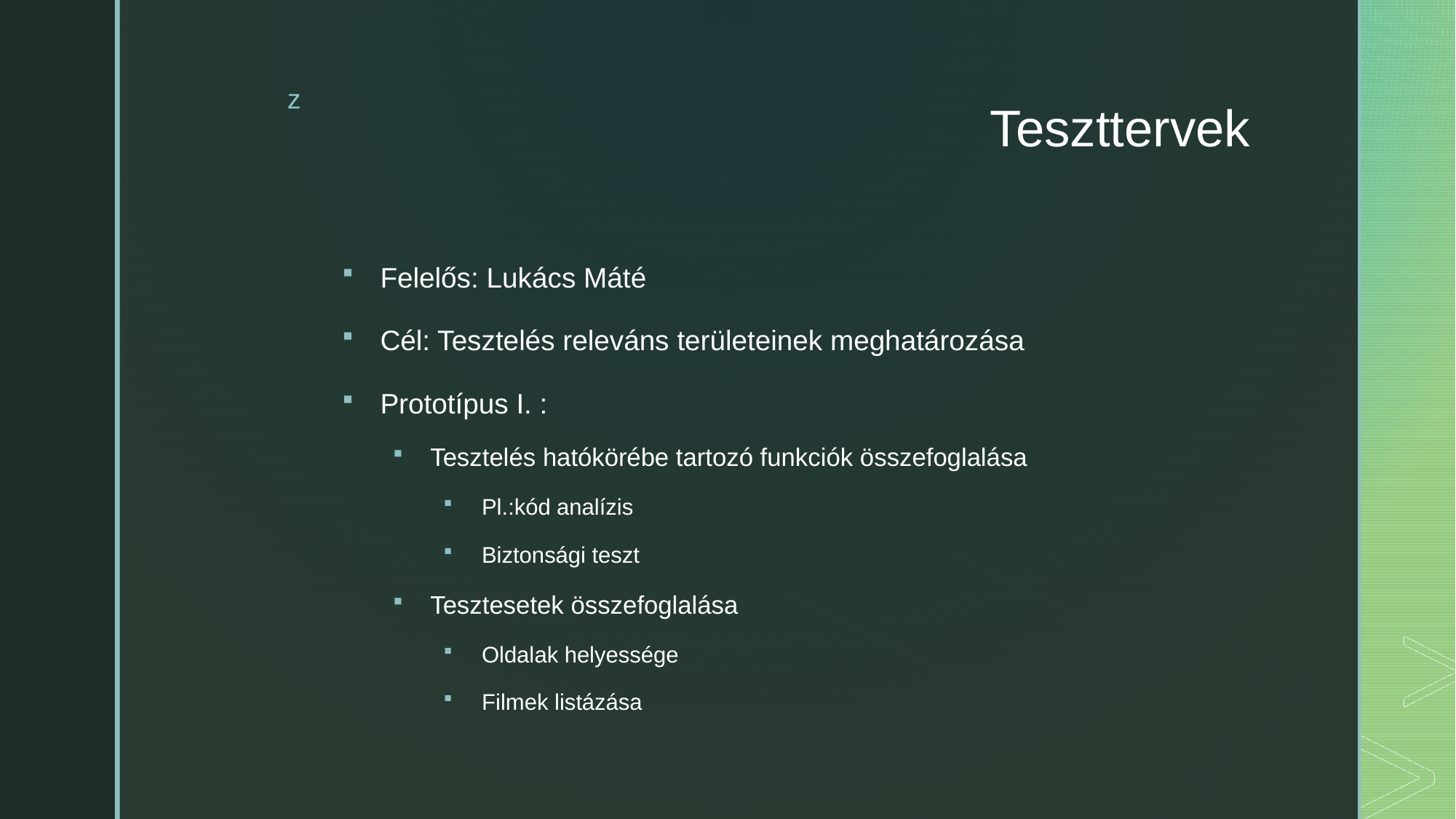

# Teszttervek
Felelős: Lukács Máté
Cél: Tesztelés releváns területeinek meghatározása
Prototípus I. :
Tesztelés hatókörébe tartozó funkciók összefoglalása
Pl.:kód analízis
Biztonsági teszt
Tesztesetek összefoglalása
Oldalak helyessége
Filmek listázása